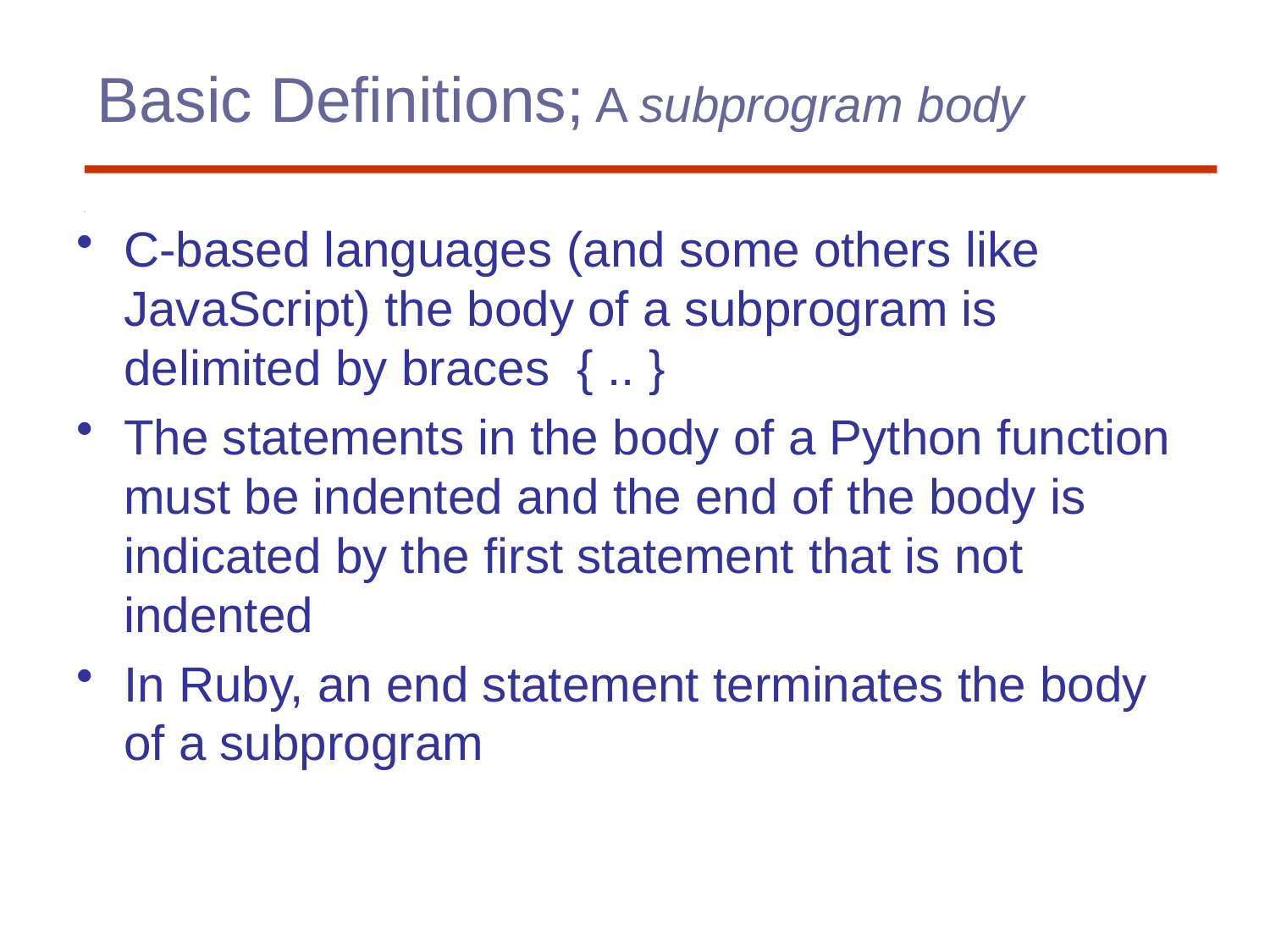

# Basic Definitions; A subprogram body
C-based languages (and some others like JavaScript) the body of a subprogram is delimited by braces  { .. }
The statements in the body of a Python function must be indented and the end of the body is indicated by the first statement that is not indented
In Ruby, an end statement terminates the body of a subprogram